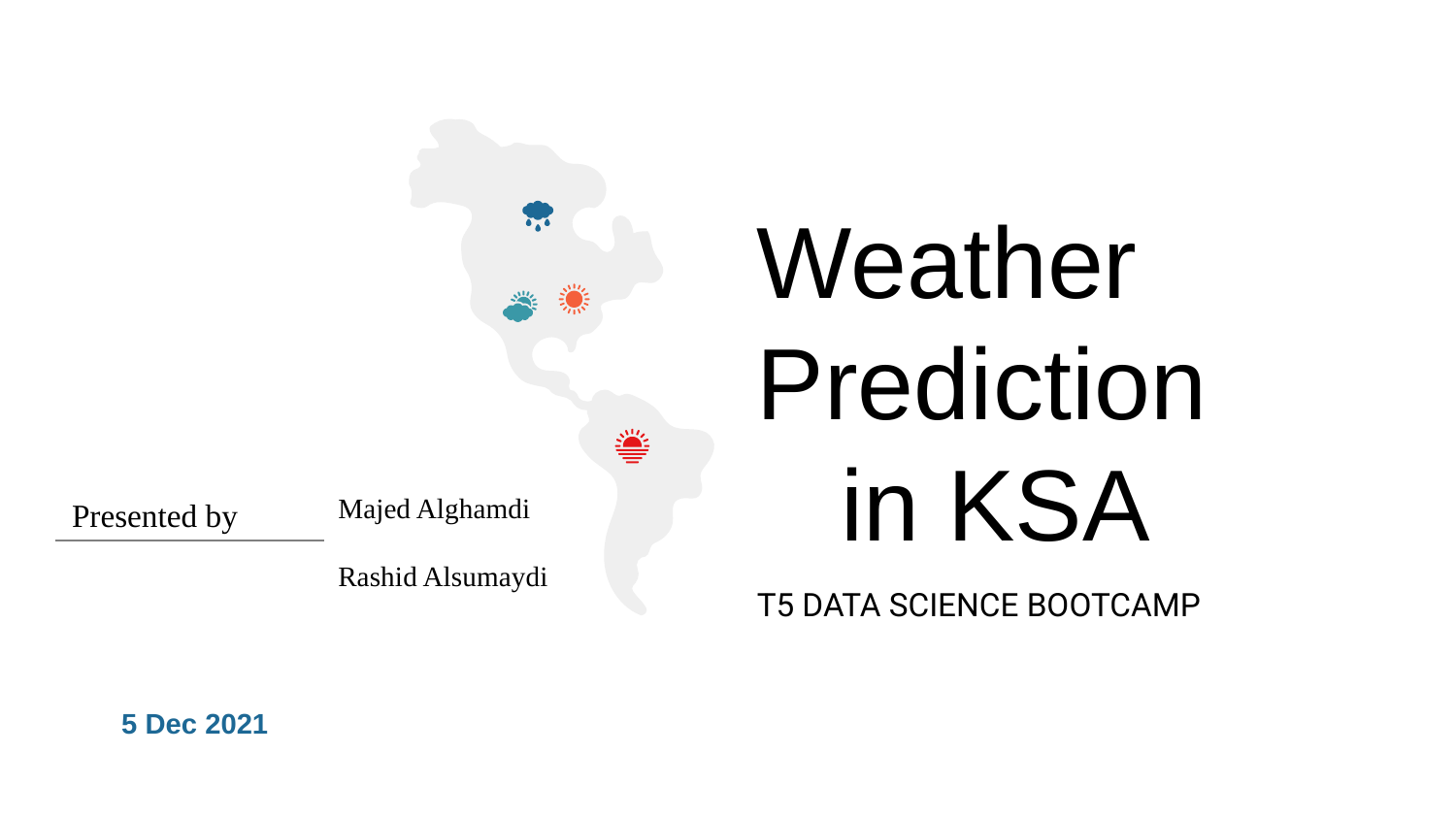

# Weather Prediction      in KSA

Majed Alghamdi

Rashid Alsumaydi
Presented by
T5 DATA SCIENCE BOOTCAMP
5 Dec 2021